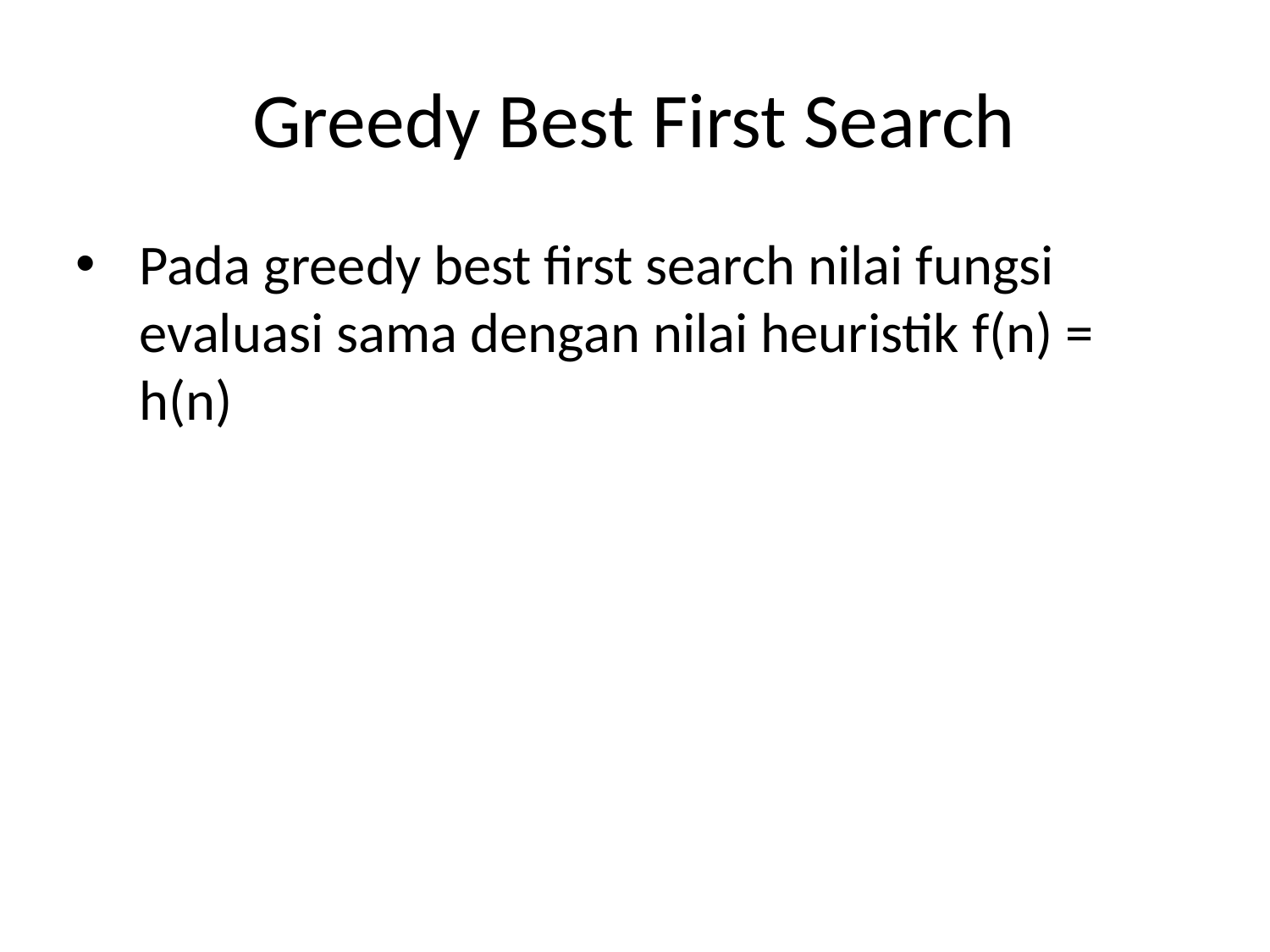

Greedy Best First Search
Pada greedy best first search nilai fungsi evaluasi sama dengan nilai heuristik f(n) = h(n)